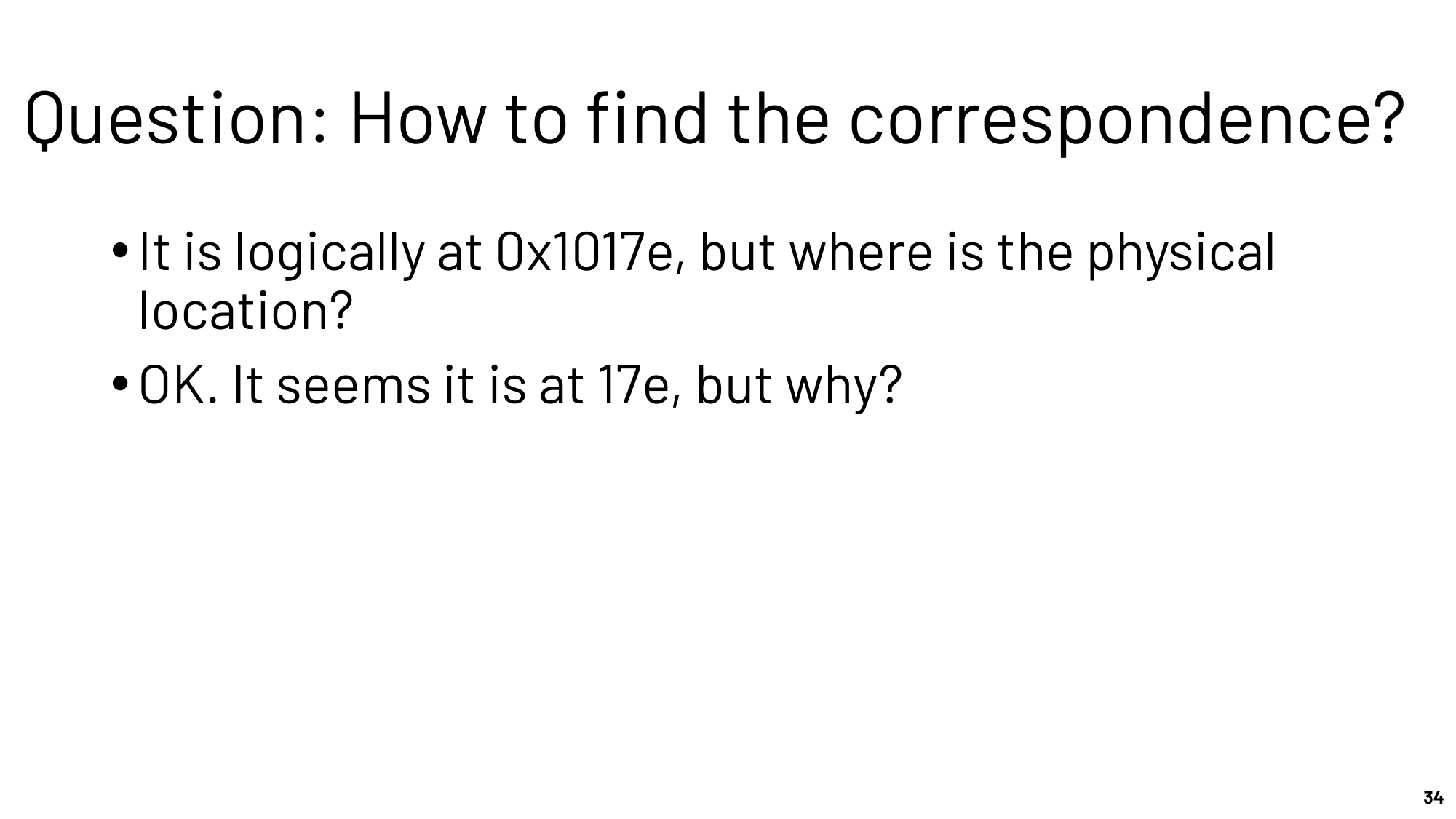

# Question: How to find the correspondence?
It is logically at 0x1017e, but where is the physical location?
OK. It seems it is at 17e, but why?
34